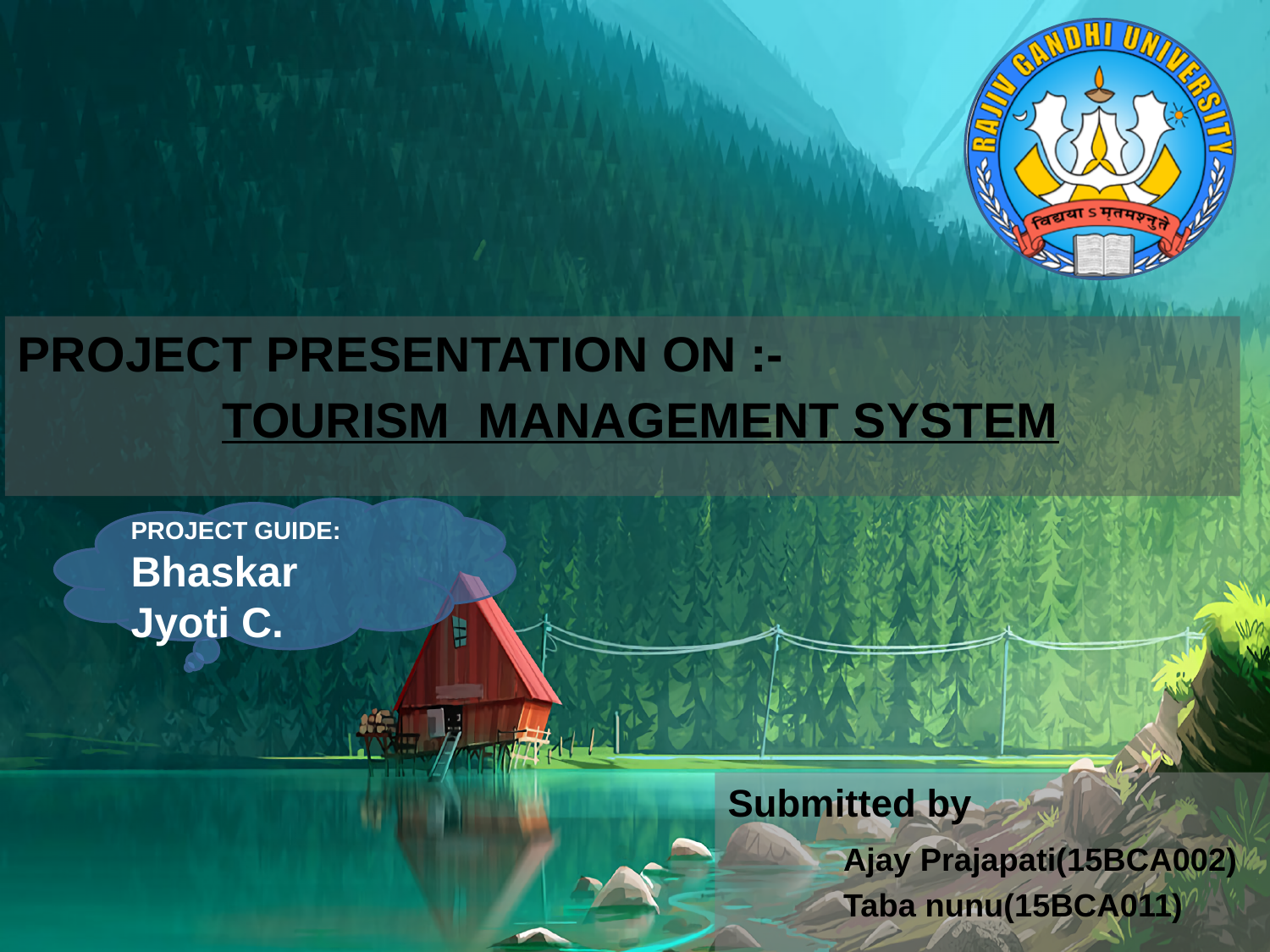

# PROJECT PRESENTATION ON :- TOURISM  MANAGEMENT SYSTEM

PROJECT GUIDE:
Bhaskar Jyoti C.

Submitted by
   	Ajay Prajapati(15BCA002)
       	Taba nunu(15BCA011)